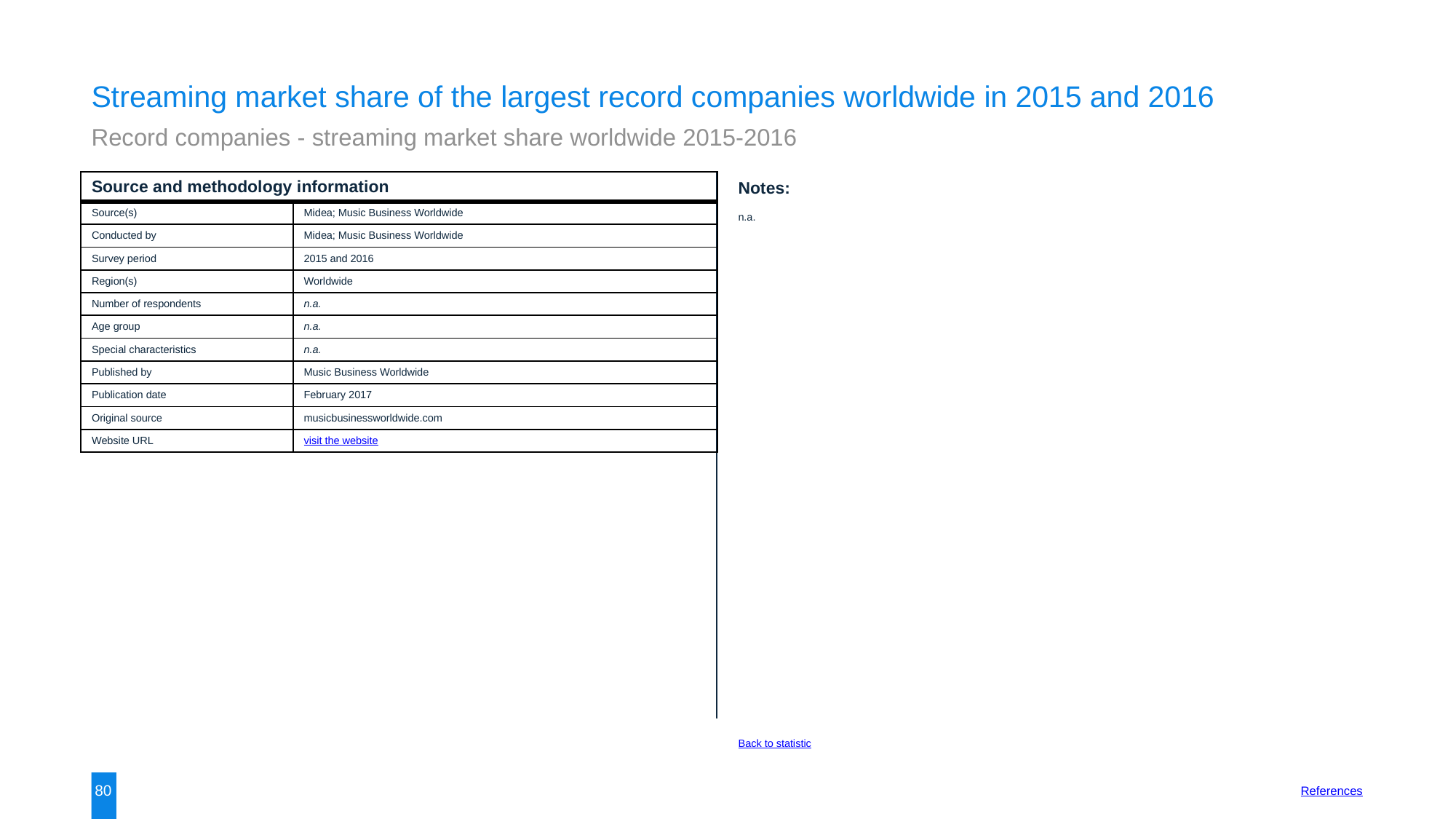

Streaming market share of the largest record companies worldwide in 2015 and 2016
Record companies - streaming market share worldwide 2015-2016
| Source and methodology information |  |
| --- | --- |
| Source(s) | Midea; Music Business Worldwide |
| Conducted by | Midea; Music Business Worldwide |
| Survey period | 2015 and 2016 |
| Region(s) | Worldwide |
| Number of respondents | n.a. |
| Age group | n.a. |
| Special characteristics | n.a. |
| Published by | Music Business Worldwide |
| Publication date | February 2017 |
| Original source | musicbusinessworldwide.com |
| Website URL | visit the website |

Notes:

n.a.
Back to statistic

80
References